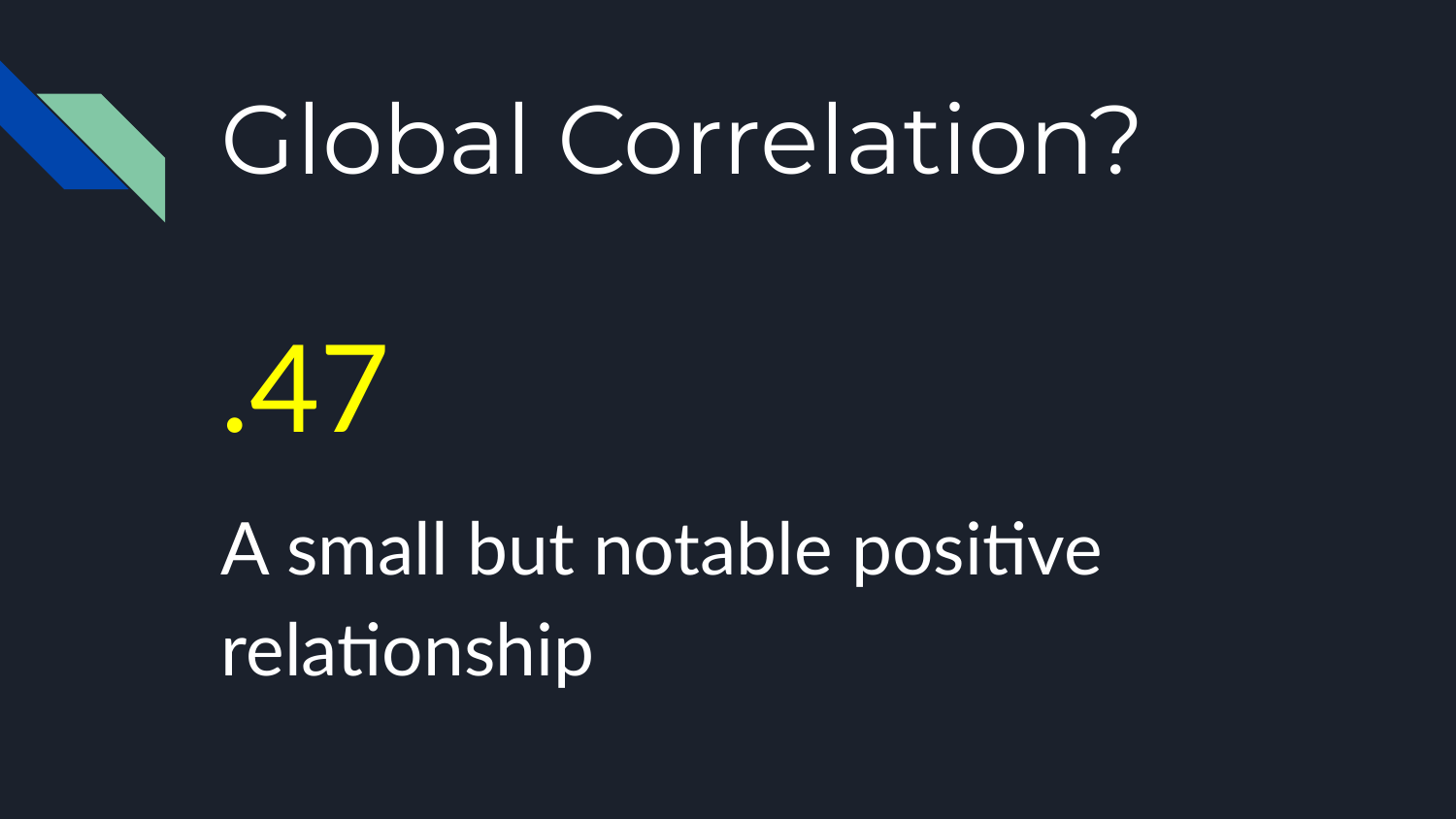

# Global Correlation?

.47
A small but notable positive relationship